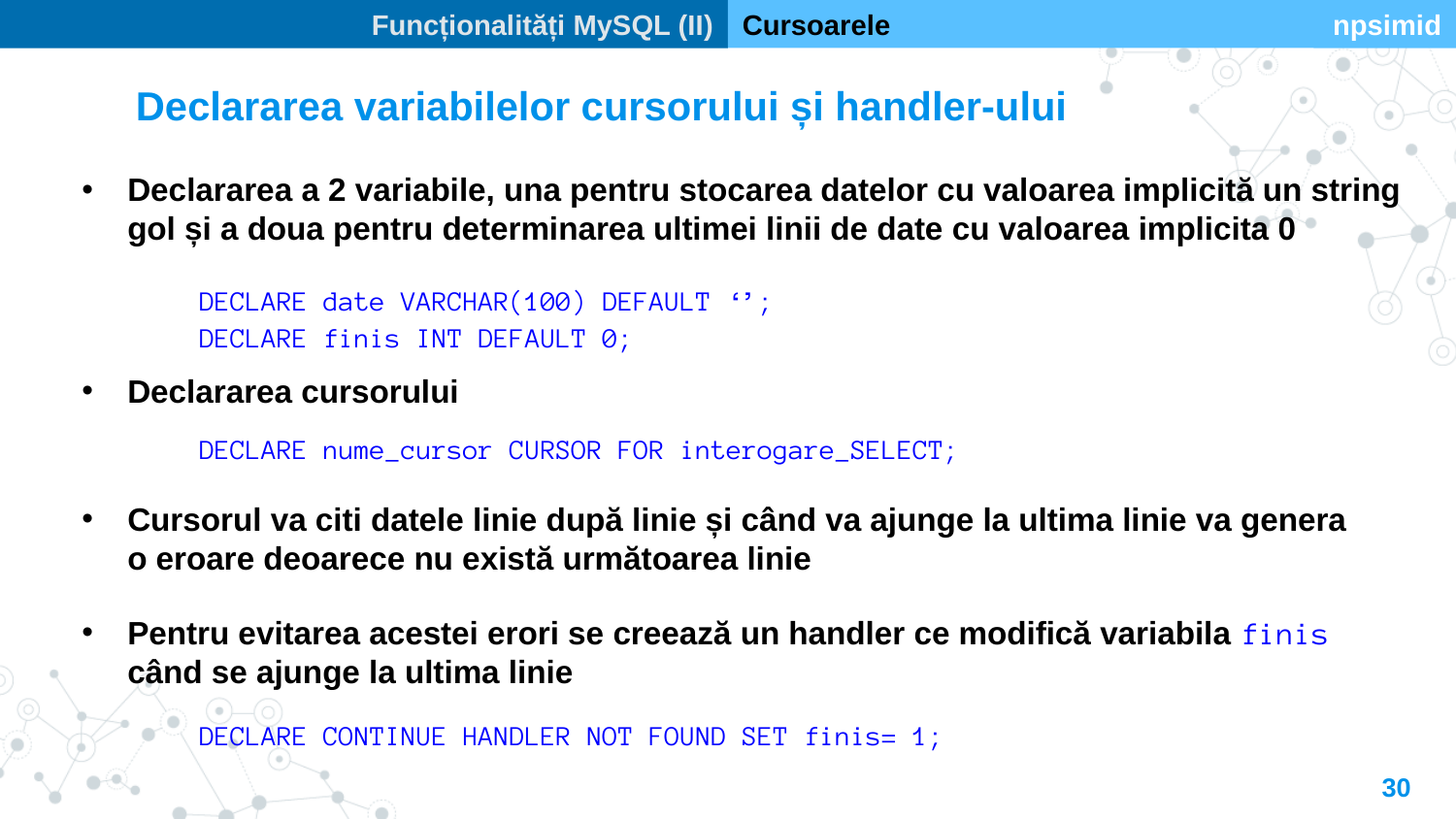

Funcționalități MySQL (II)
Cursoarele
npsimid
Declararea variabilelor cursorului și handler-ului
Declararea a 2 variabile, una pentru stocarea datelor cu valoarea implicită un string gol și a doua pentru determinarea ultimei linii de date cu valoarea implicita 0
DECLARE date VARCHAR(100) DEFAULT ‘’;
DECLARE finis INT DEFAULT 0;
Declararea cursorului
DECLARE nume_cursor CURSOR FOR interogare_SELECT;
Cursorul va citi datele linie după linie și când va ajunge la ultima linie va genera o eroare deoarece nu există următoarea linie
Pentru evitarea acestei erori se creează un handler ce modifică variabila finis când se ajunge la ultima linie
DECLARE CONTINUE HANDLER NOT FOUND SET finis= 1;
30